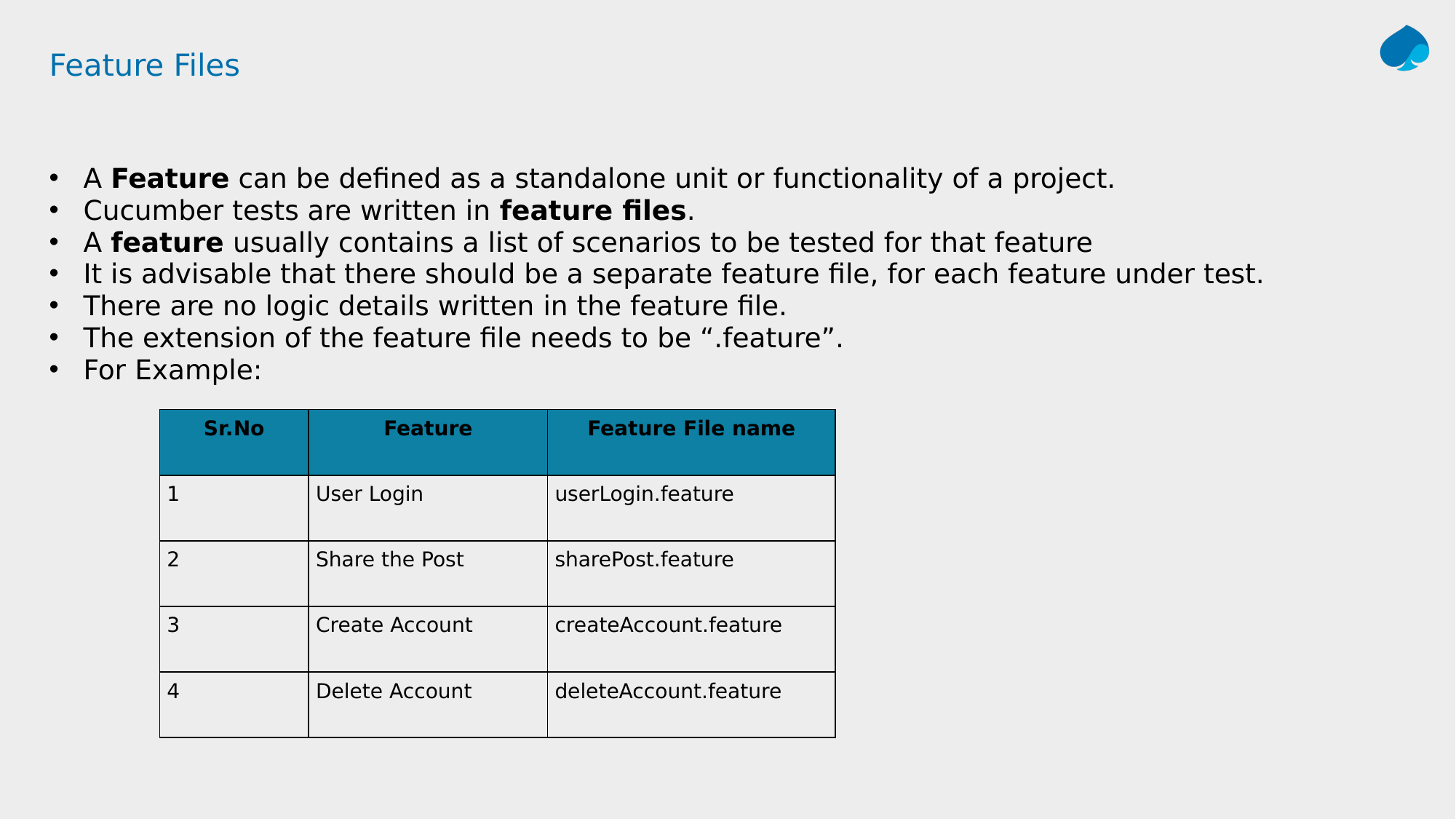

# Feature Files
A Feature can be defined as a standalone unit or functionality of a project.
Cucumber tests are written in feature files.
A feature usually contains a list of scenarios to be tested for that feature
It is advisable that there should be a separate feature file, for each feature under test.
There are no logic details written in the feature file.
The extension of the feature file needs to be “.feature”.
For Example:

| Sr.No | Feature | Feature File name |
| --- | --- | --- |
| 1 | User Login | userLogin.feature |
| 2 | Share the Post | sharePost.feature |
| 3 | Create Account | createAccount.feature |
| 4 | Delete Account | deleteAccount.feature |